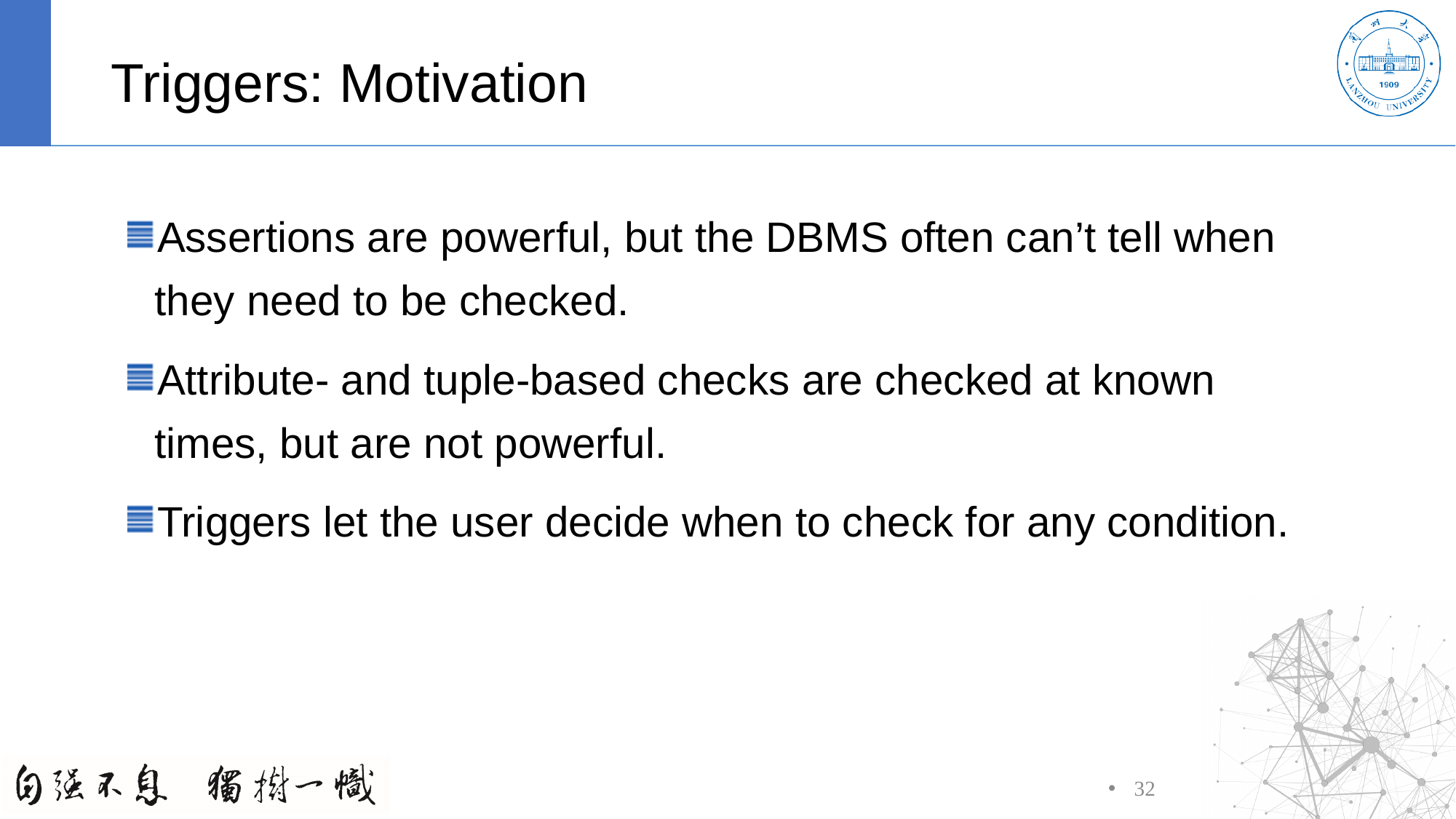

# Triggers: Motivation
Assertions are powerful, but the DBMS often can’t tell when they need to be checked.
Attribute- and tuple-based checks are checked at known times, but are not powerful.
Triggers let the user decide when to check for any condition.
32